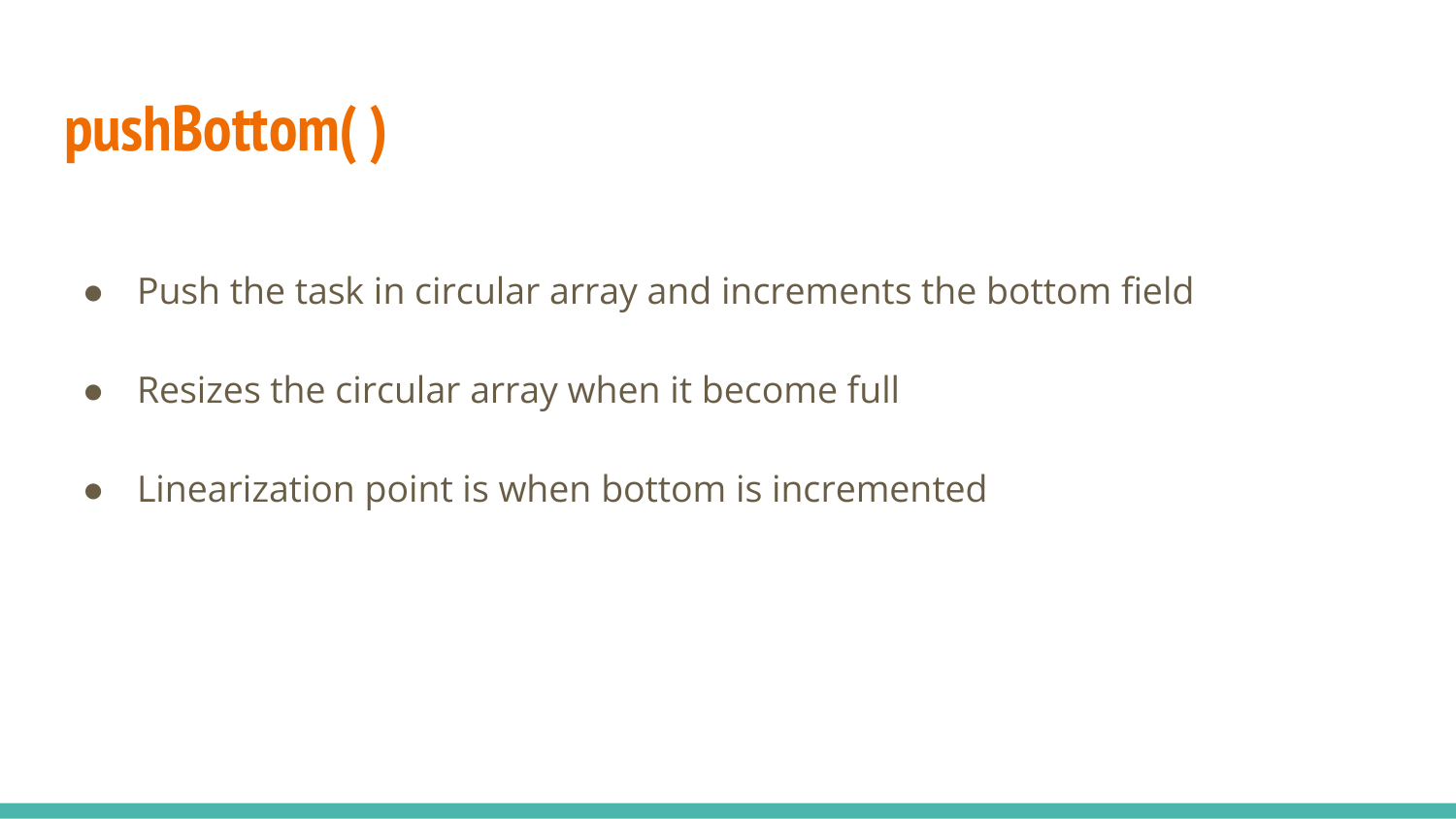

# pushBottom( )
Push the task in circular array and increments the bottom field
Resizes the circular array when it become full
Linearization point is when bottom is incremented